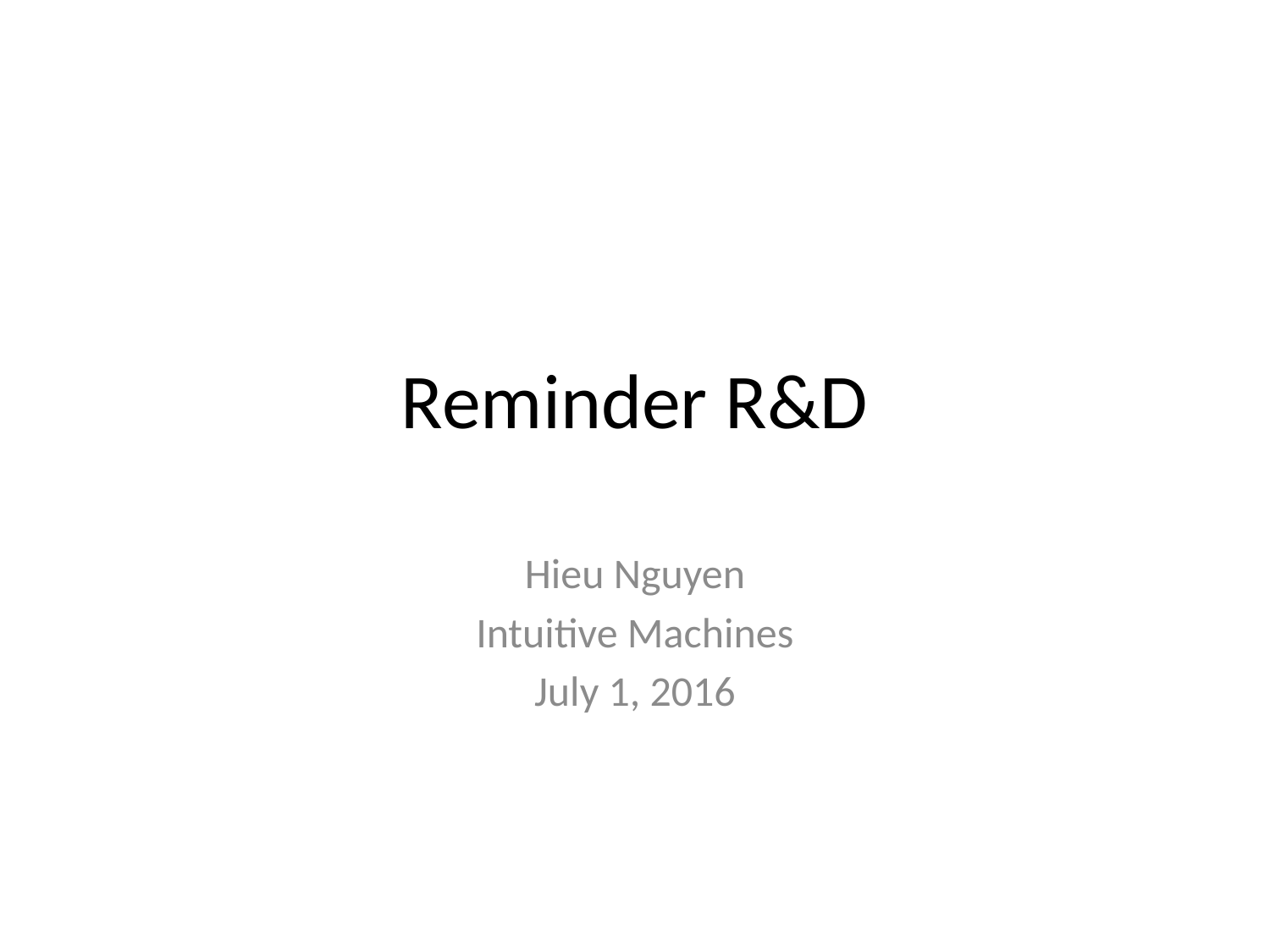

# Reminder R&D
Hieu Nguyen
Intuitive Machines
July 1, 2016